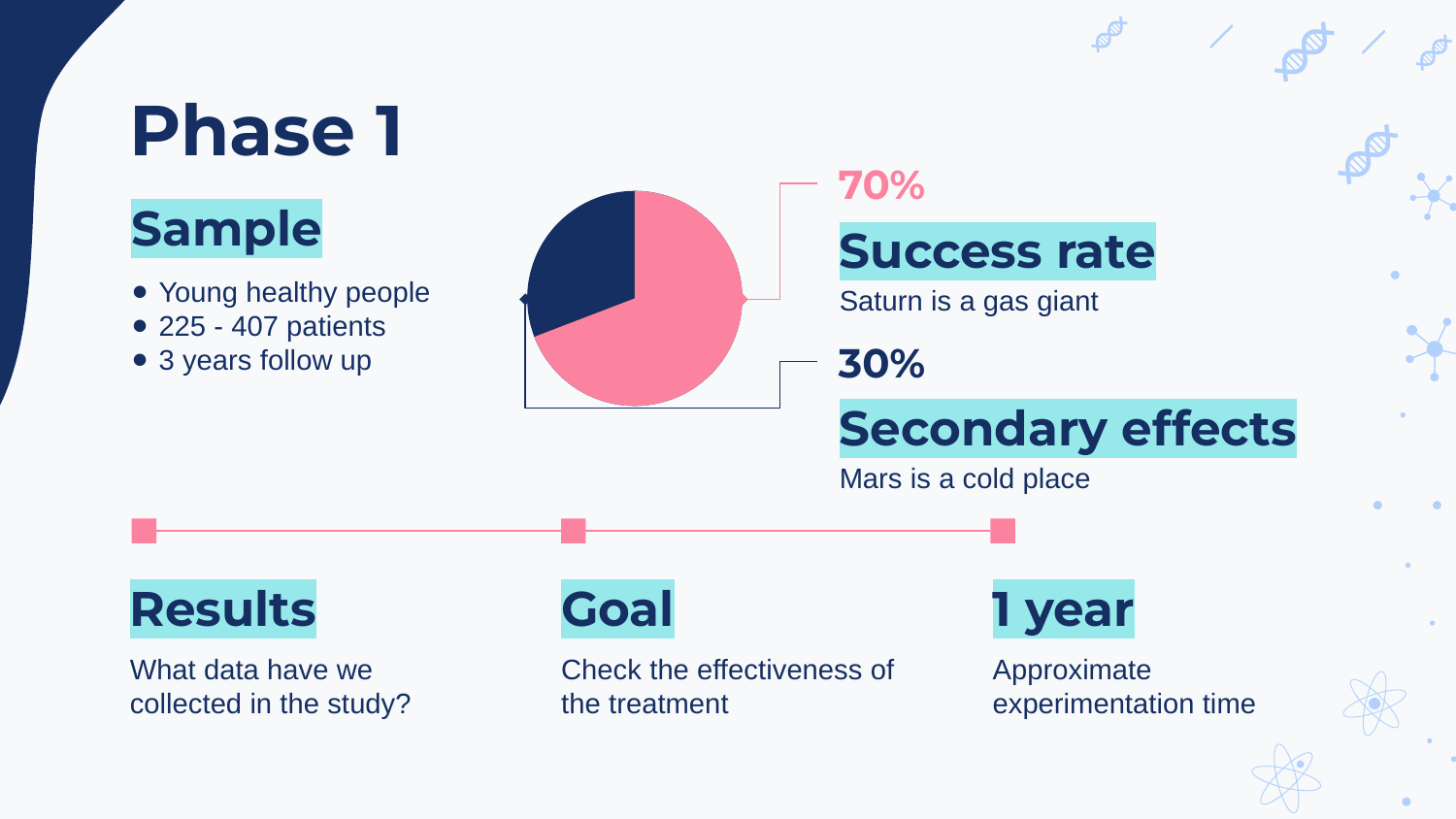

# Phase 1
70%

Sample
Success rate
Young healthy people
225 - 407 patients
3 years follow up
Saturn is a gas giant
30%
Secondary effects
Mars is a cold place

Results
Goal
1 year
Approximate experimentation time
Check the effectiveness of the treatment
What data have we collected in the study?